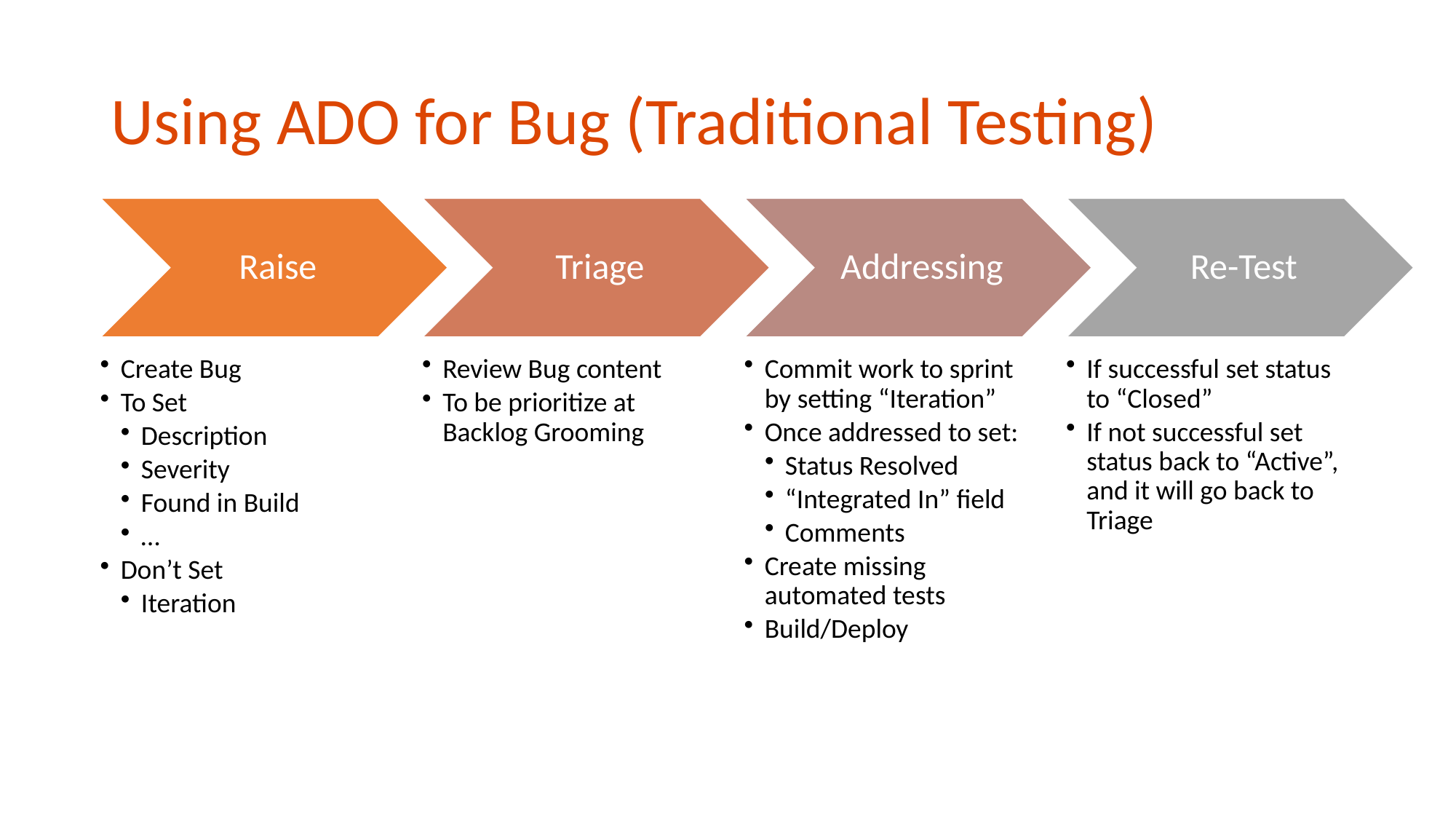

# Using ADO for Bug (Traditional Testing)
Raise
Create Bug
To Set
Description
Severity
Found in Build
…
Don’t Set
Iteration
Triage
Review Bug content
To be prioritize at Backlog Grooming
Addressing
Commit work to sprint by setting “Iteration”
Once addressed to set:
Status Resolved
“Integrated In” field
Comments
Create missing automated tests
Build/Deploy
Re-Test
If successful set status to “Closed”
If not successful set status back to “Active”, and it will go back to Triage